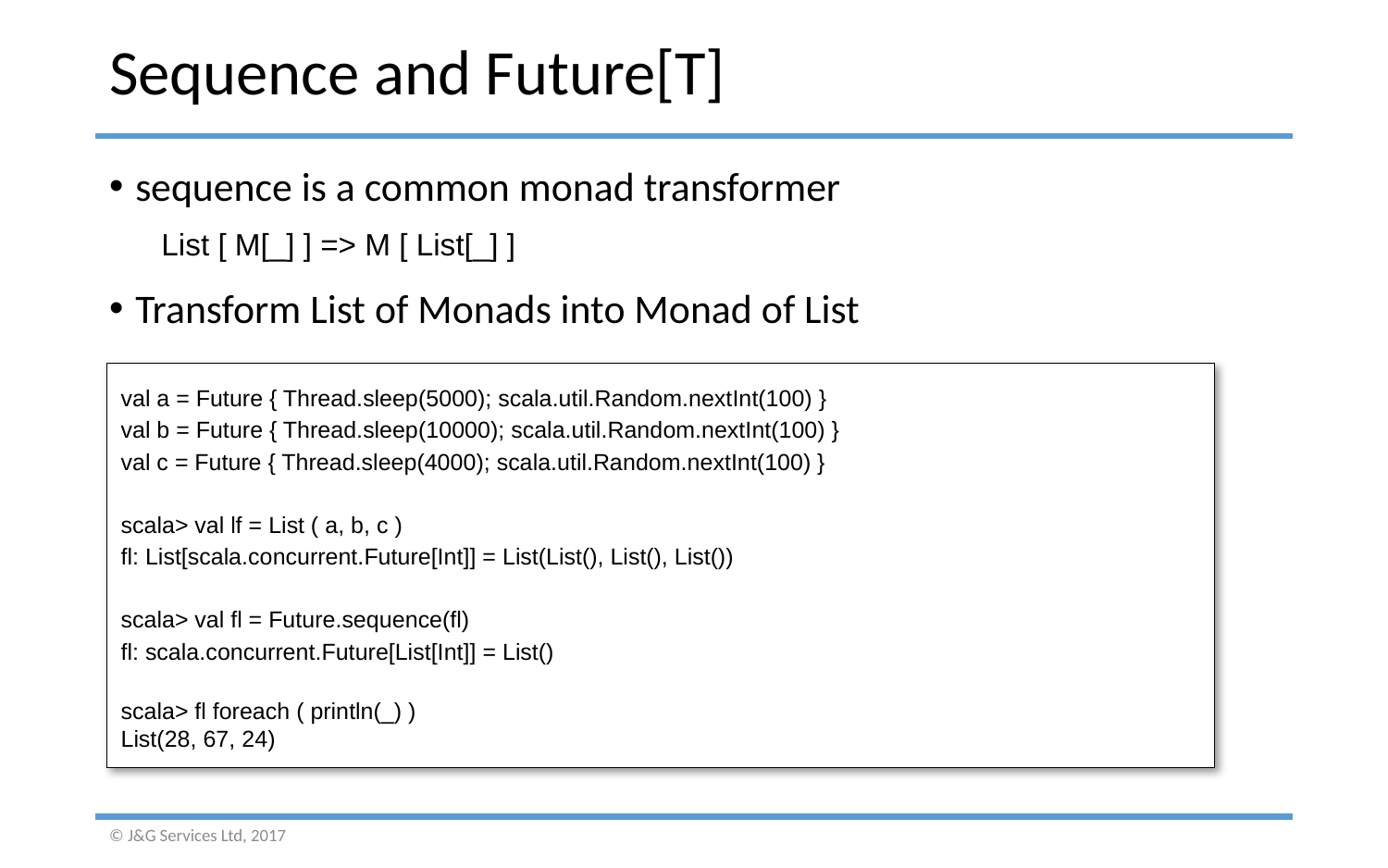

# Sequence and Future[T]
sequence is a common monad transformer
List [ M[_] ] => M [ List[_] ]
Transform List of Monads into Monad of List

val a = Future { Thread.sleep(5000); scala.util.Random.nextInt(100) }
val b = Future { Thread.sleep(10000); scala.util.Random.nextInt(100) }
val c = Future { Thread.sleep(4000); scala.util.Random.nextInt(100) }

scala> val lf = List ( a, b, c )
fl: List[scala.concurrent.Future[Int]] = List(List(), List(), List())

scala> val fl = Future.sequence(fl)
fl: scala.concurrent.Future[List[Int]] = List()

scala> fl foreach ( println(_) )
List(28, 67, 24)